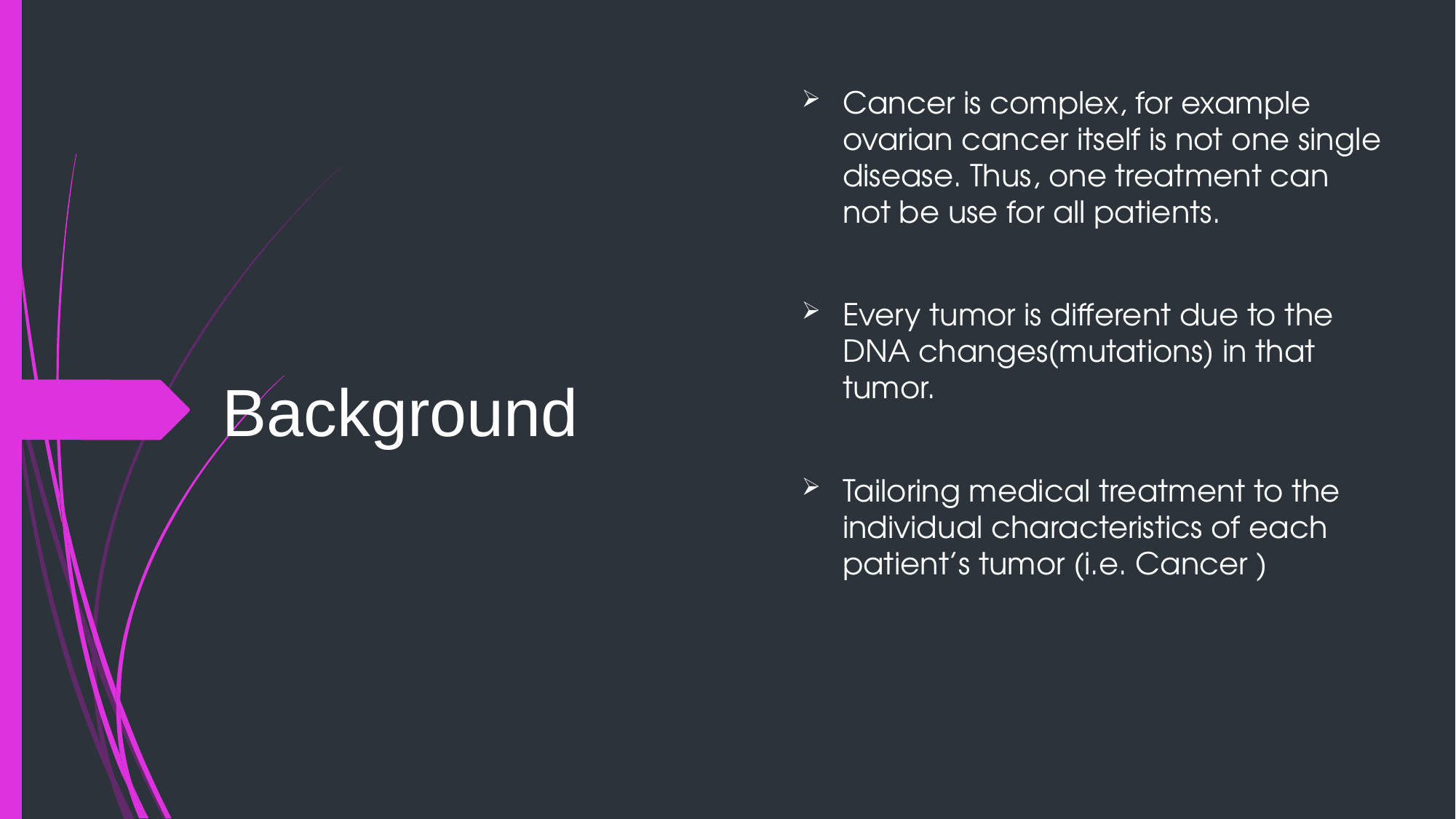

Cancer is complex, for example ovarian cancer itself is not one single disease. Thus, one treatment can not be use for all patients.

Every tumor is different due to the DNA changes(mutations) in that tumor.

Tailoring medical treatment to the individual characteristics of each patient’s tumor (i.e. Cancer )

# Background